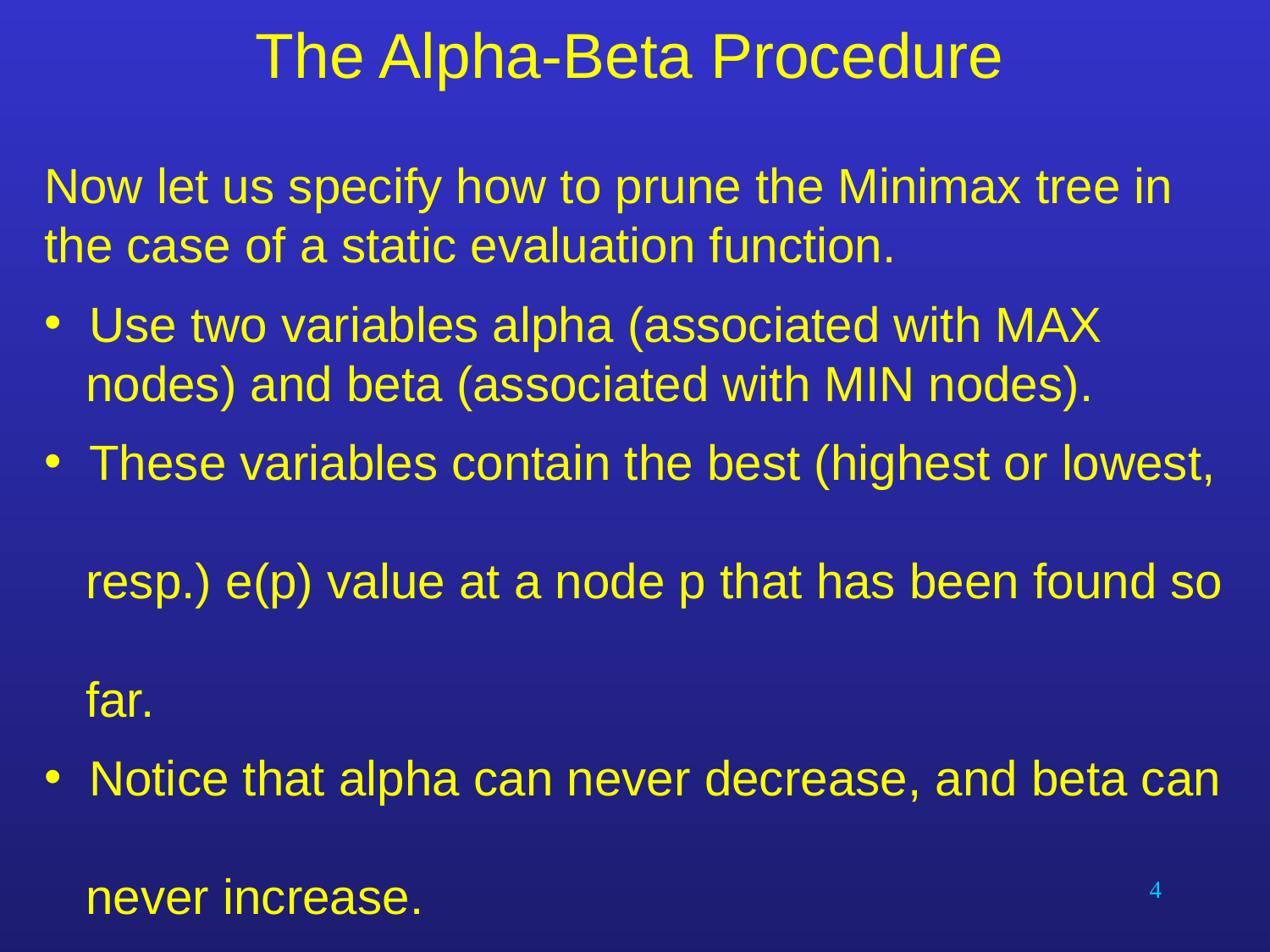

# The Alpha-Beta Procedure
Now let us specify how to prune the Minimax tree in the case of a static evaluation function.
  Use two variables alpha (associated with MAX
   nodes) and beta (associated with MIN nodes).
  These variables contain the best (highest or lowest,
   resp.) e(p) value at a node p that has been found so
   far.
  Notice that alpha can never decrease, and beta can
   never increase.
4